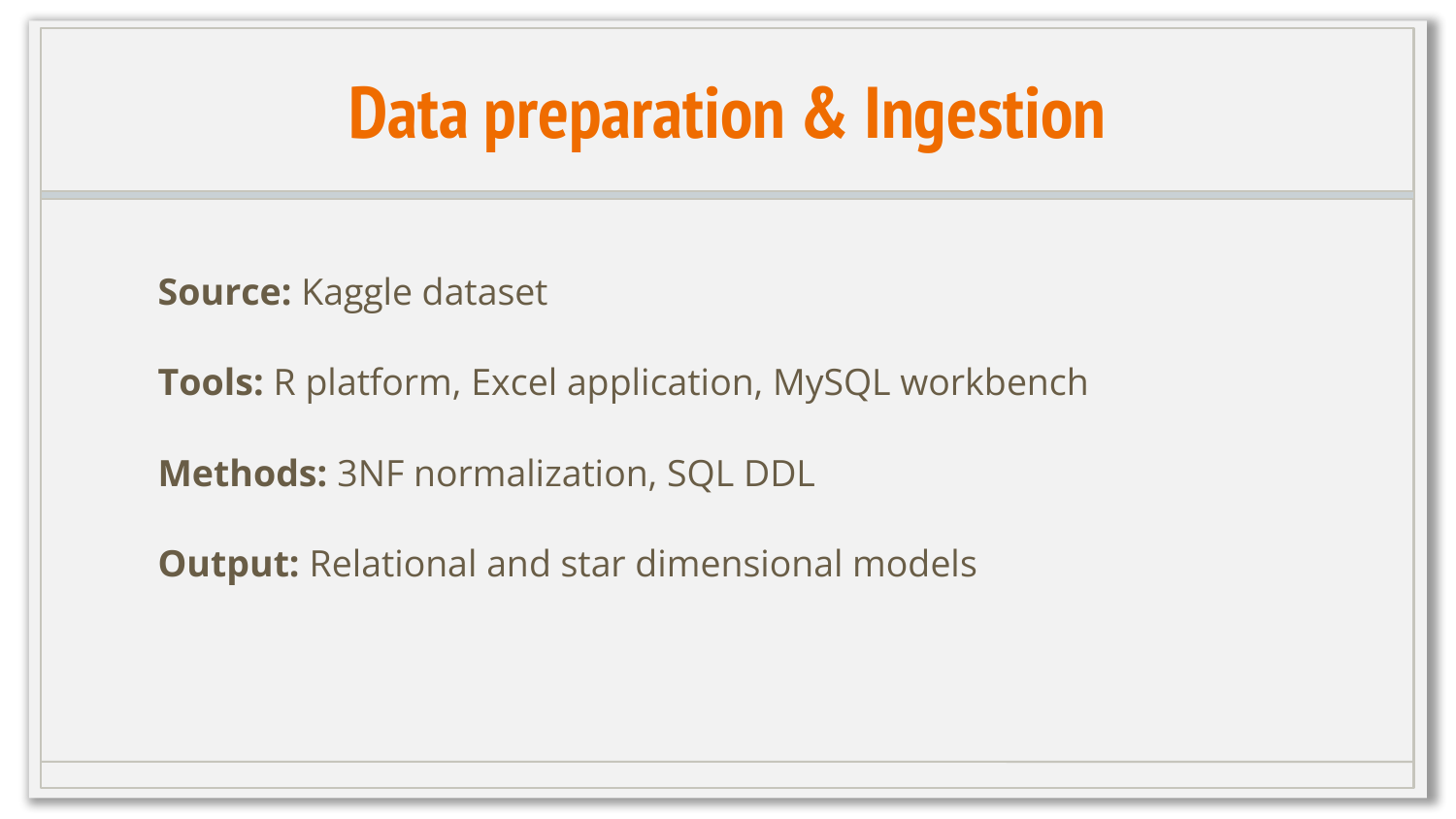

# Data preparation & Ingestion
Source: Kaggle dataset
Tools: R platform, Excel application, MySQL workbench
Methods: 3NF normalization, SQL DDL
Output: Relational and star dimensional models